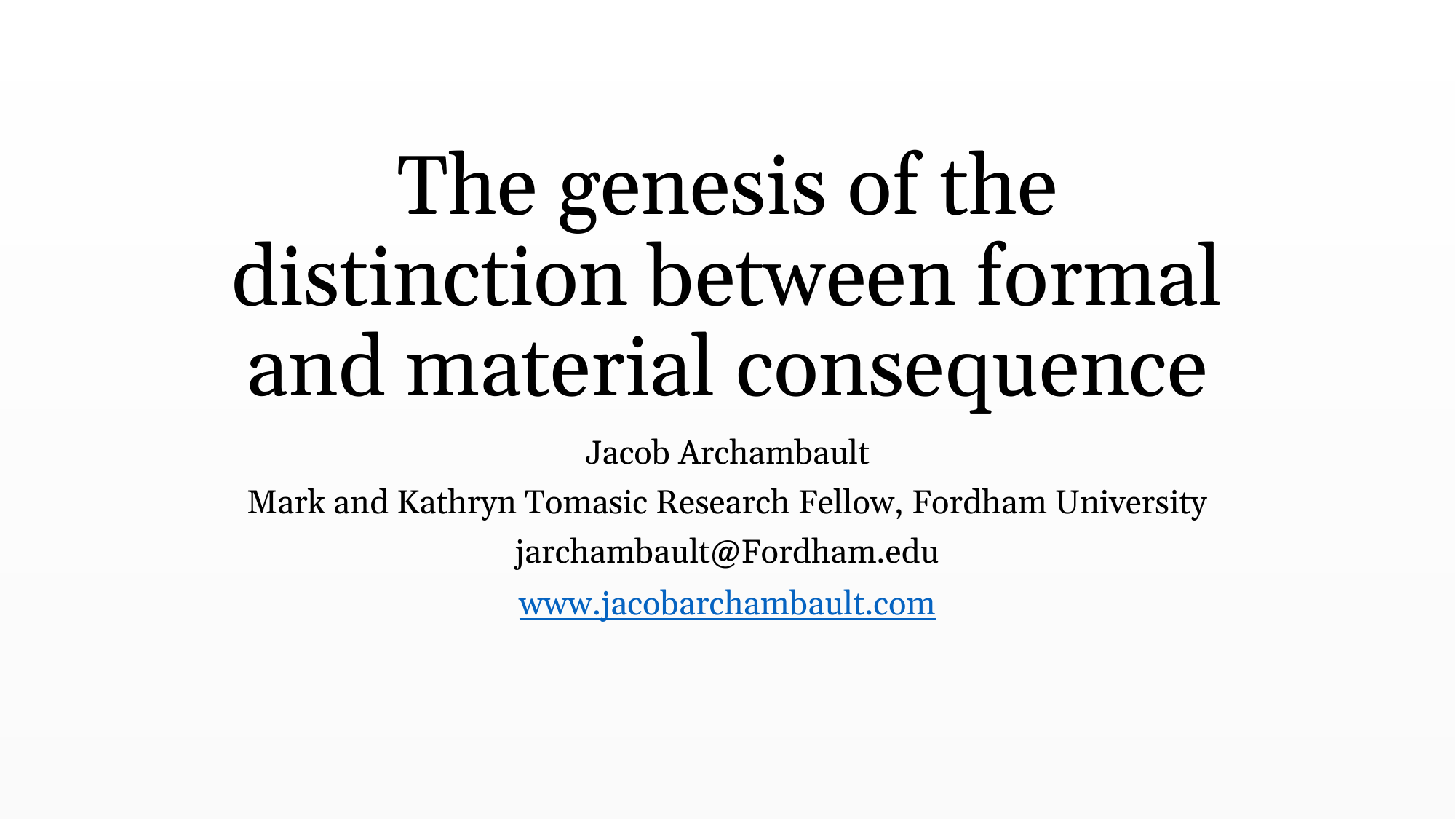

# The genesis of the distinction between formal and material consequence
Jacob Archambault
Mark and Kathryn Tomasic Research Fellow, Fordham University
jarchambault@Fordham.edu
www.jacobarchambault.com